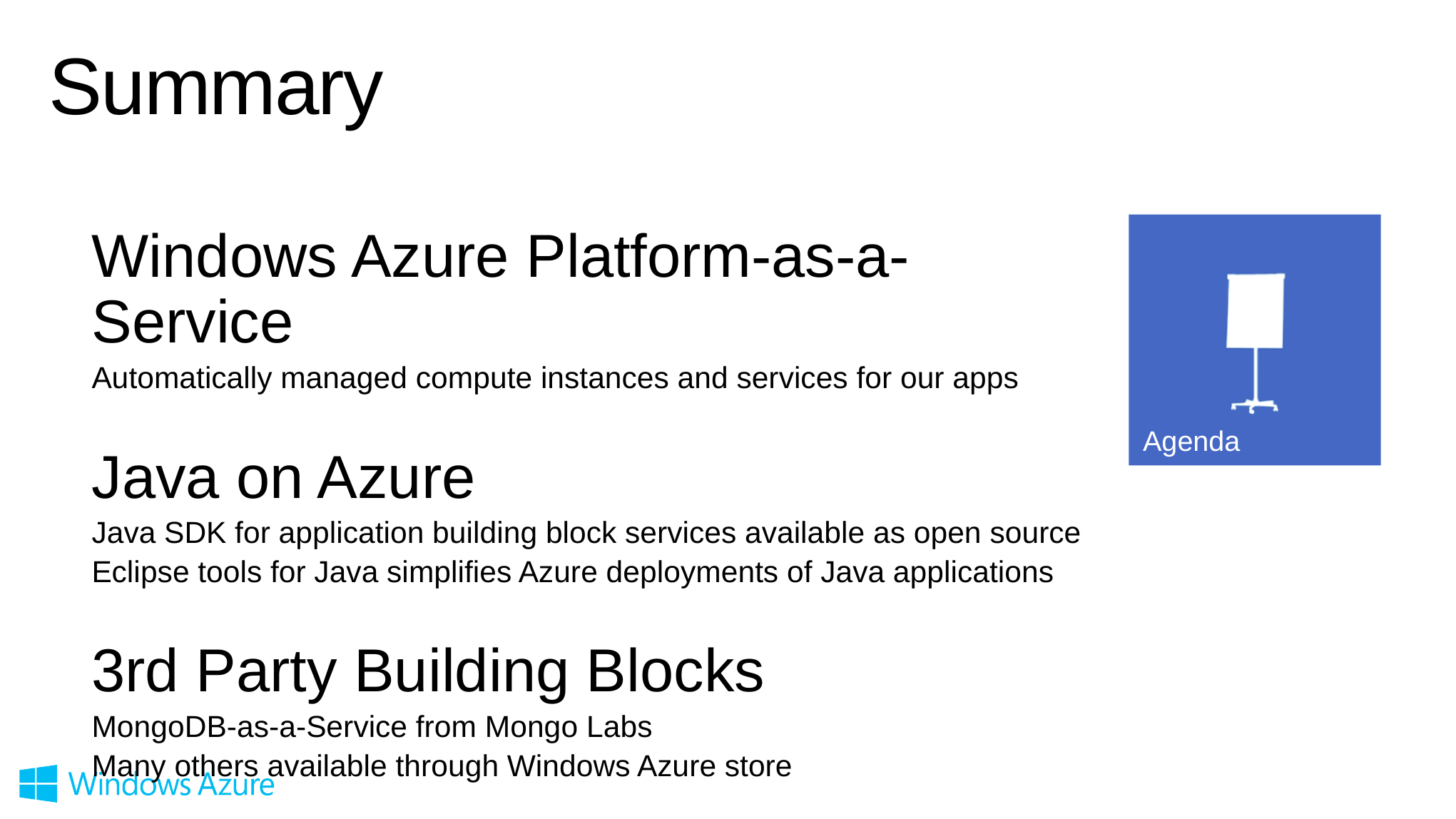

# Summary
Windows Azure Platform-as-a-Service
Automatically managed compute instances and services for our apps

Java on Azure
Java SDK for application building block services available as open source
Eclipse tools for Java simplifies Azure deployments of Java applications

3rd Party Building Blocks
MongoDB-as-a-Service from Mongo Labs
Many others available through Windows Azure store